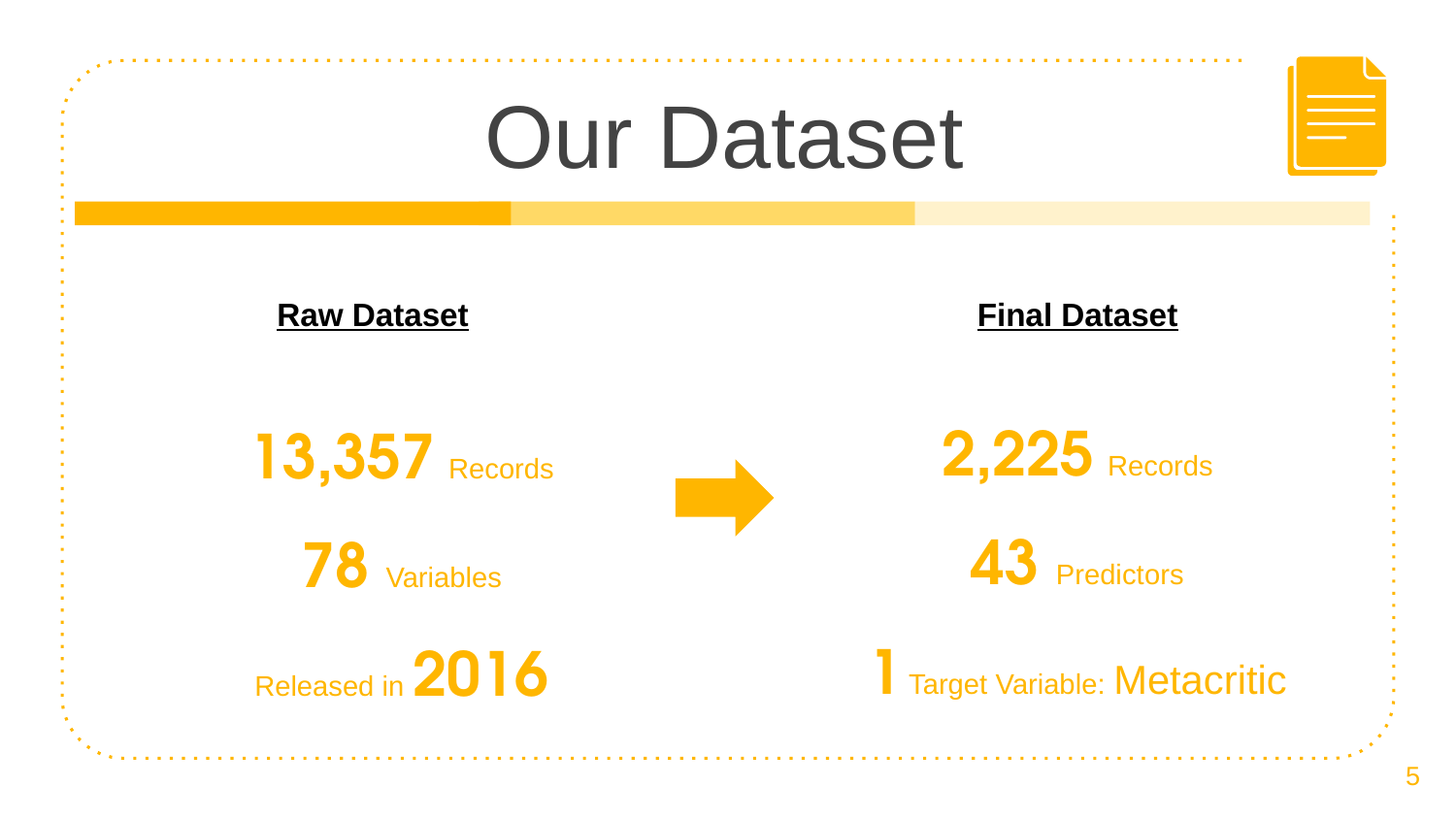

# Our Dataset

Raw Dataset
Final Dataset

2,225  Records
43 Predictors
1 Target Variable: Metacritic

13,357  Records
78 Variables
Released in 2016

5